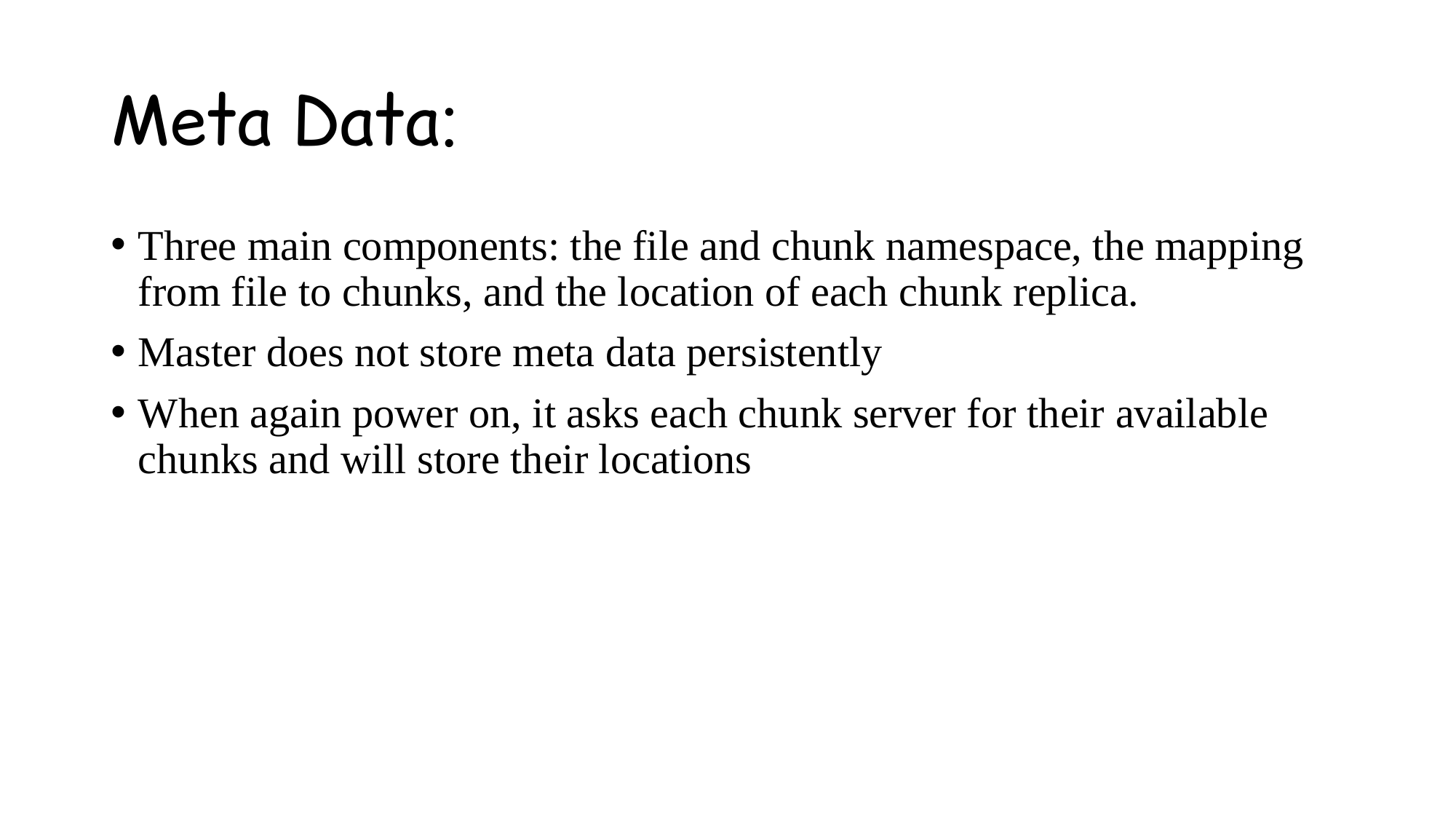

# Meta Data:
Three main components: the file and chunk namespace, the mapping from file to chunks, and the location of each chunk replica.
Master does not store meta data persistently
When again power on, it asks each chunk server for their available chunks and will store their locations